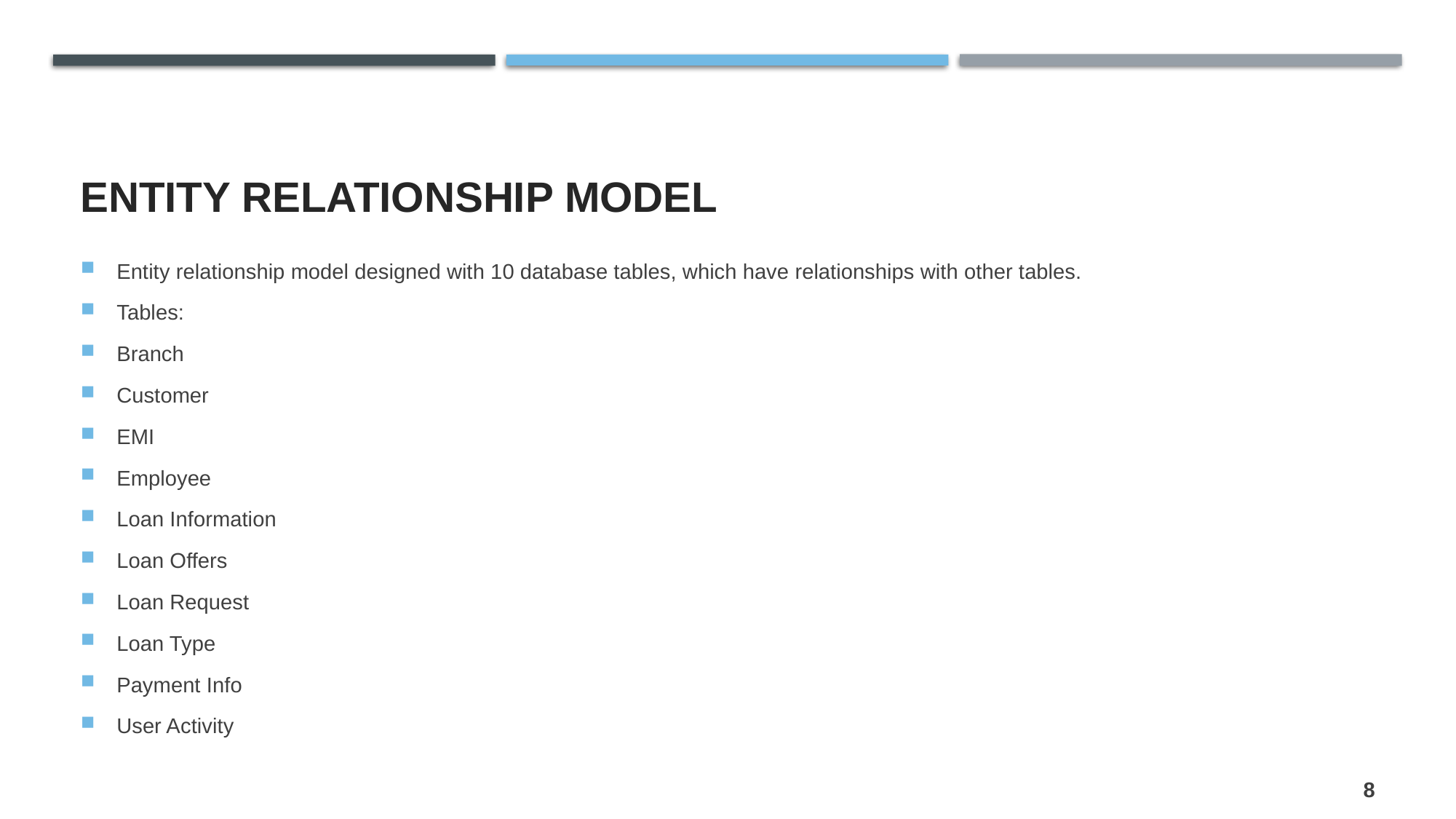

# Entity relationship model
Entity relationship model designed with 10 database tables, which have relationships with other tables.
Tables:
Branch
Customer
EMI
Employee
Loan Information
Loan Offers
Loan Request
Loan Type
Payment Info
User Activity

8